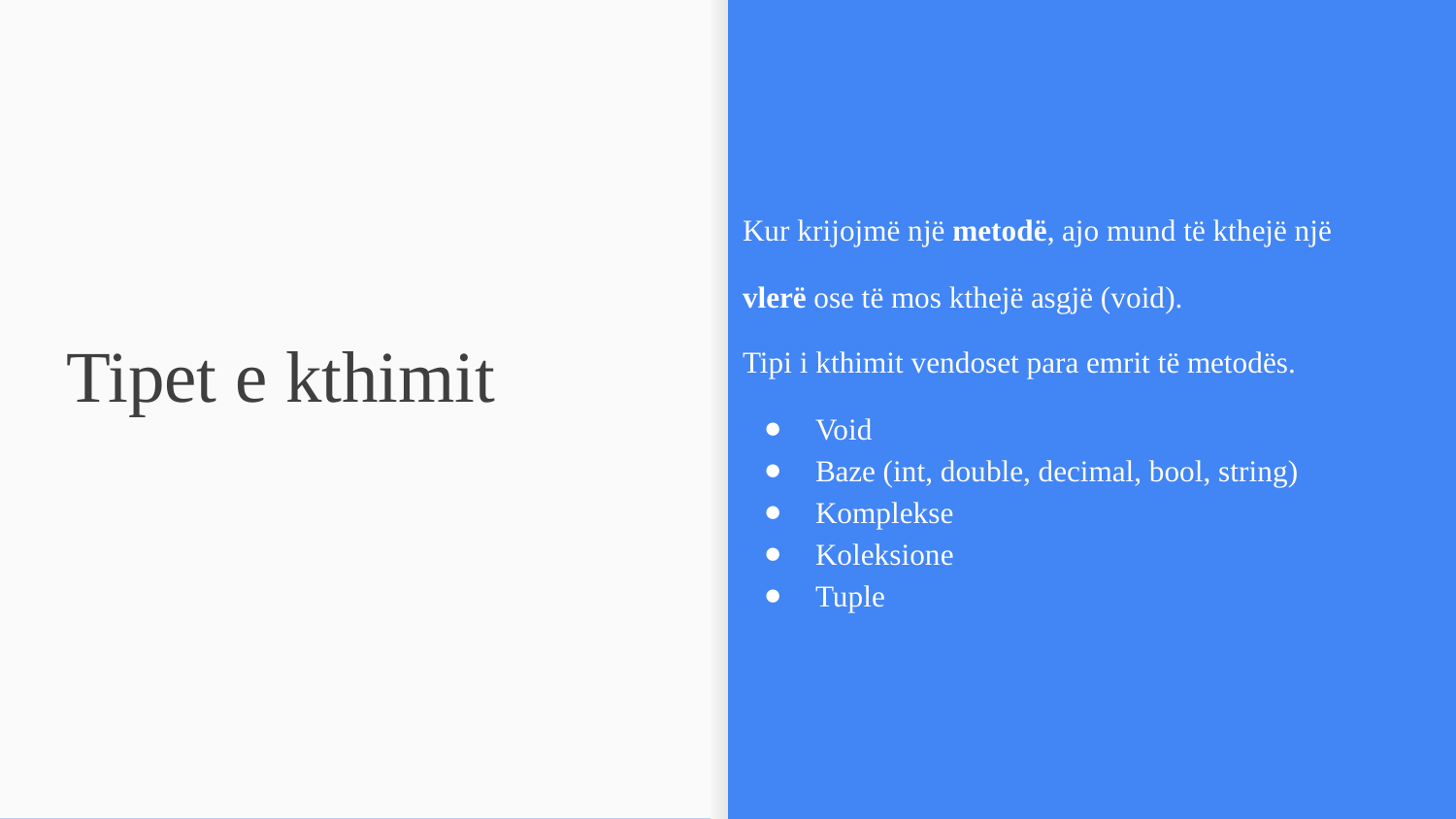

Kur krijojmë një metodë, ajo mund të kthejë një
vlerë ose të mos kthejë asgjë (void).
Tipi i kthimit vendoset para emrit të metodës.
Void
Baze (int, double, decimal, bool, string)
Komplekse
Koleksione
Tuple
# Tipet e kthimit